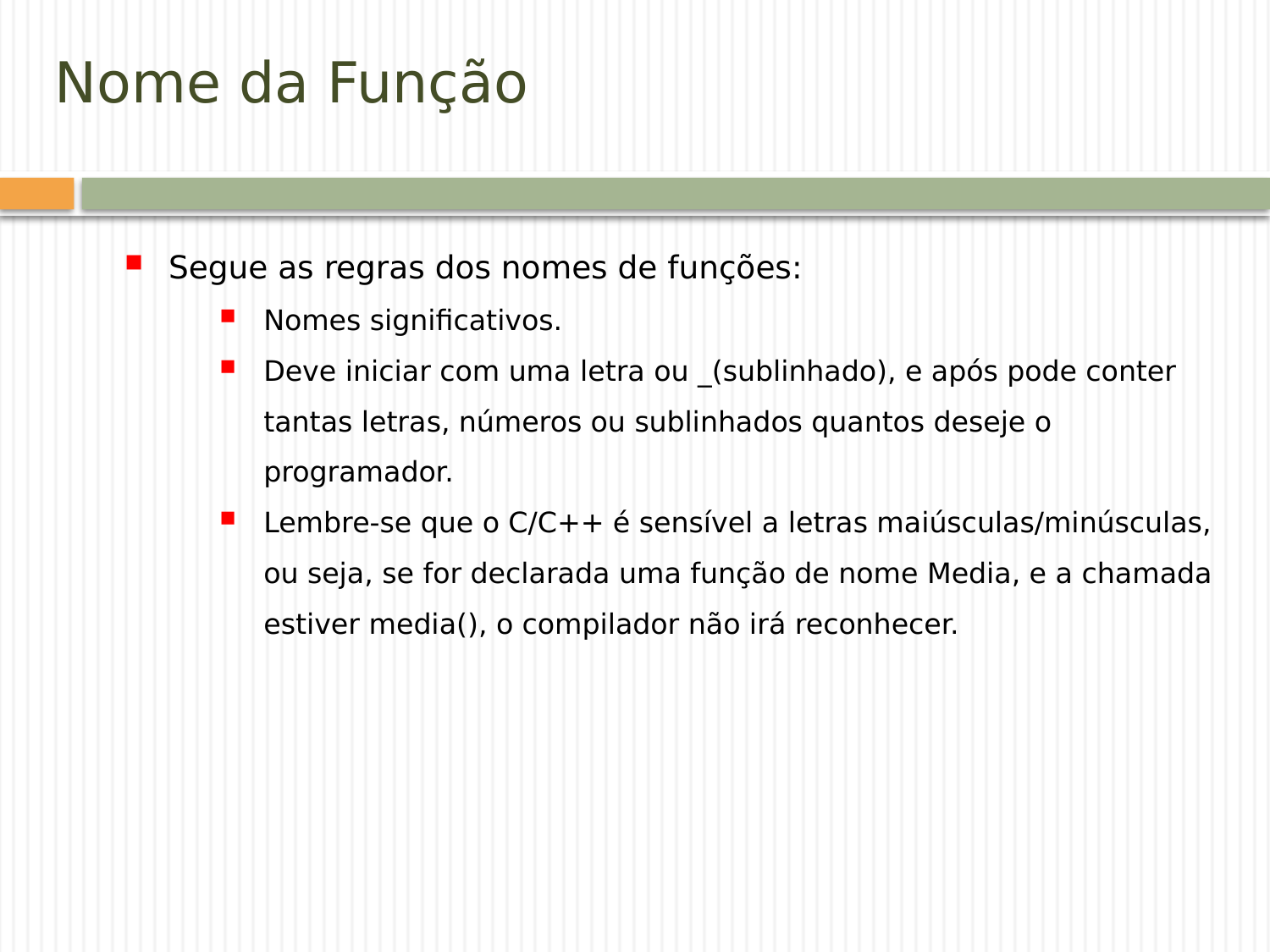

# Nome da Função
Segue as regras dos nomes de funções:
Nomes significativos.
Deve iniciar com uma letra ou _(sublinhado), e após pode conter tantas letras, números ou sublinhados quantos deseje o programador.
Lembre-se que o C/C++ é sensível a letras maiúsculas/minúsculas, ou seja, se for declarada uma função de nome Media, e a chamada estiver media(), o compilador não irá reconhecer.